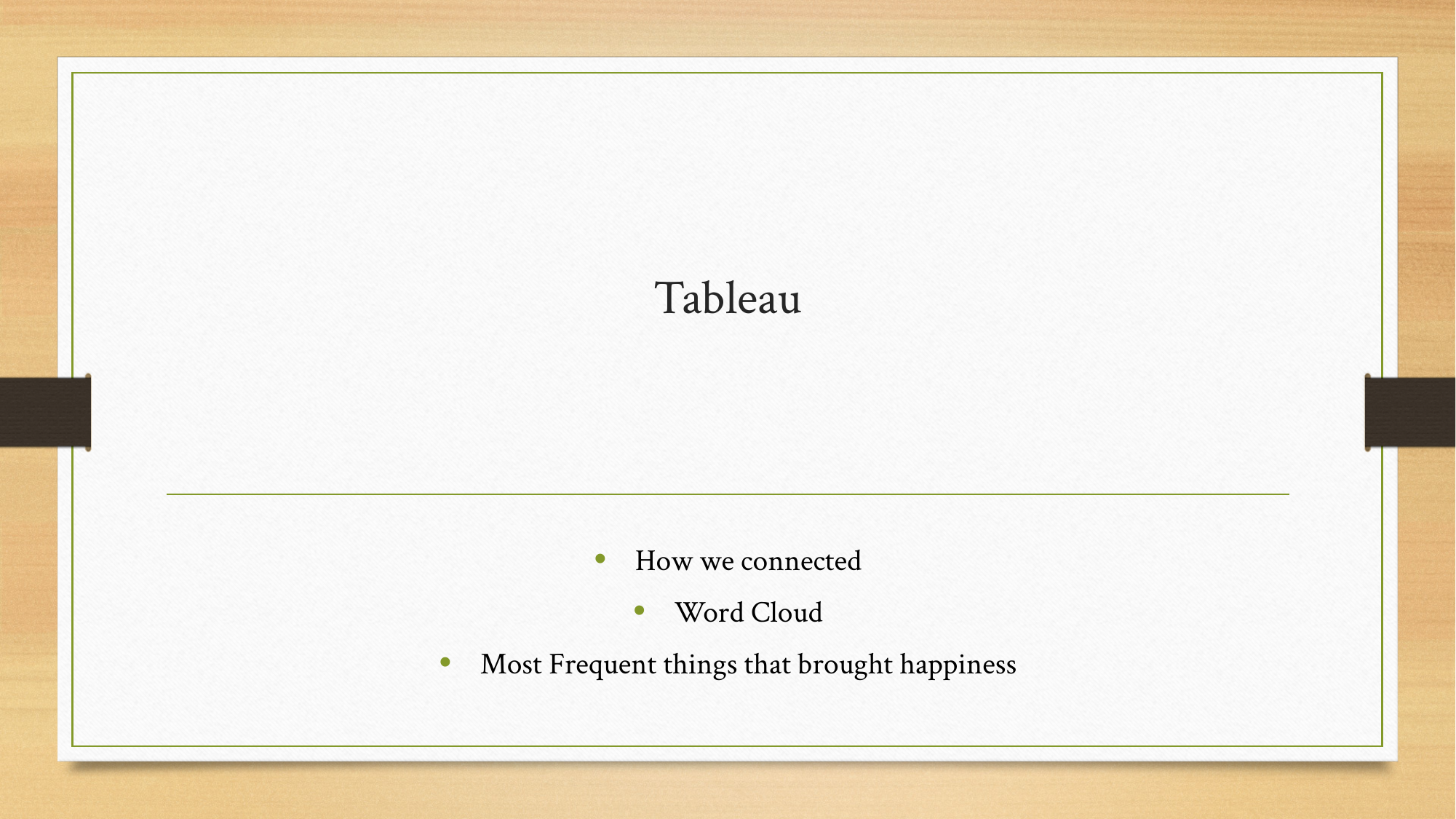

# Tableau
How we connected
Word Cloud
Most Frequent things that brought happiness